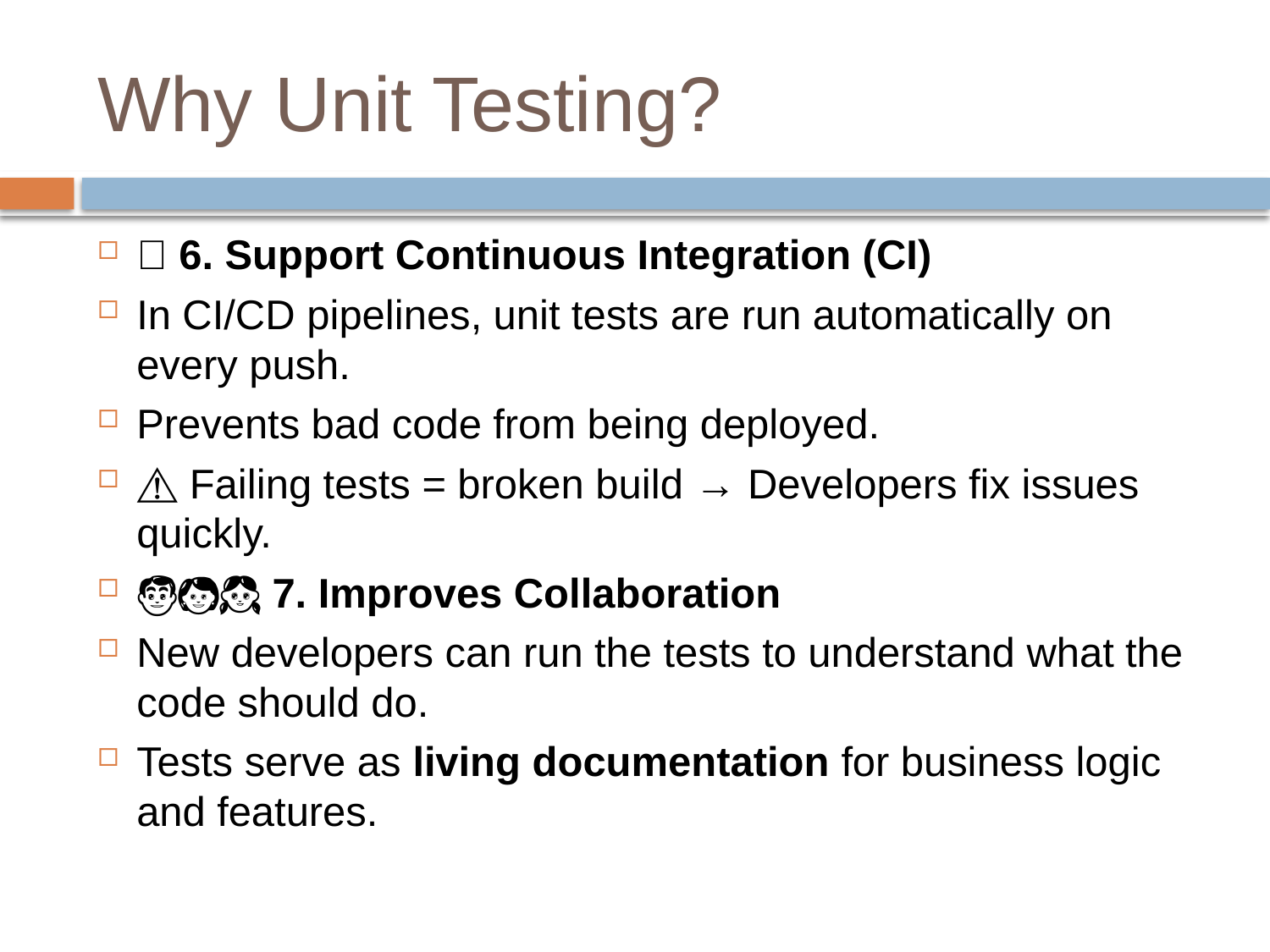

# Why Unit Testing?
🧰 6. Support Continuous Integration (CI)
In CI/CD pipelines, unit tests are run automatically on every push.
Prevents bad code from being deployed.
⚠️ Failing tests = broken build → Developers fix issues quickly.
👨‍👩‍👧 7. Improves Collaboration
New developers can run the tests to understand what the code should do.
Tests serve as living documentation for business logic and features.